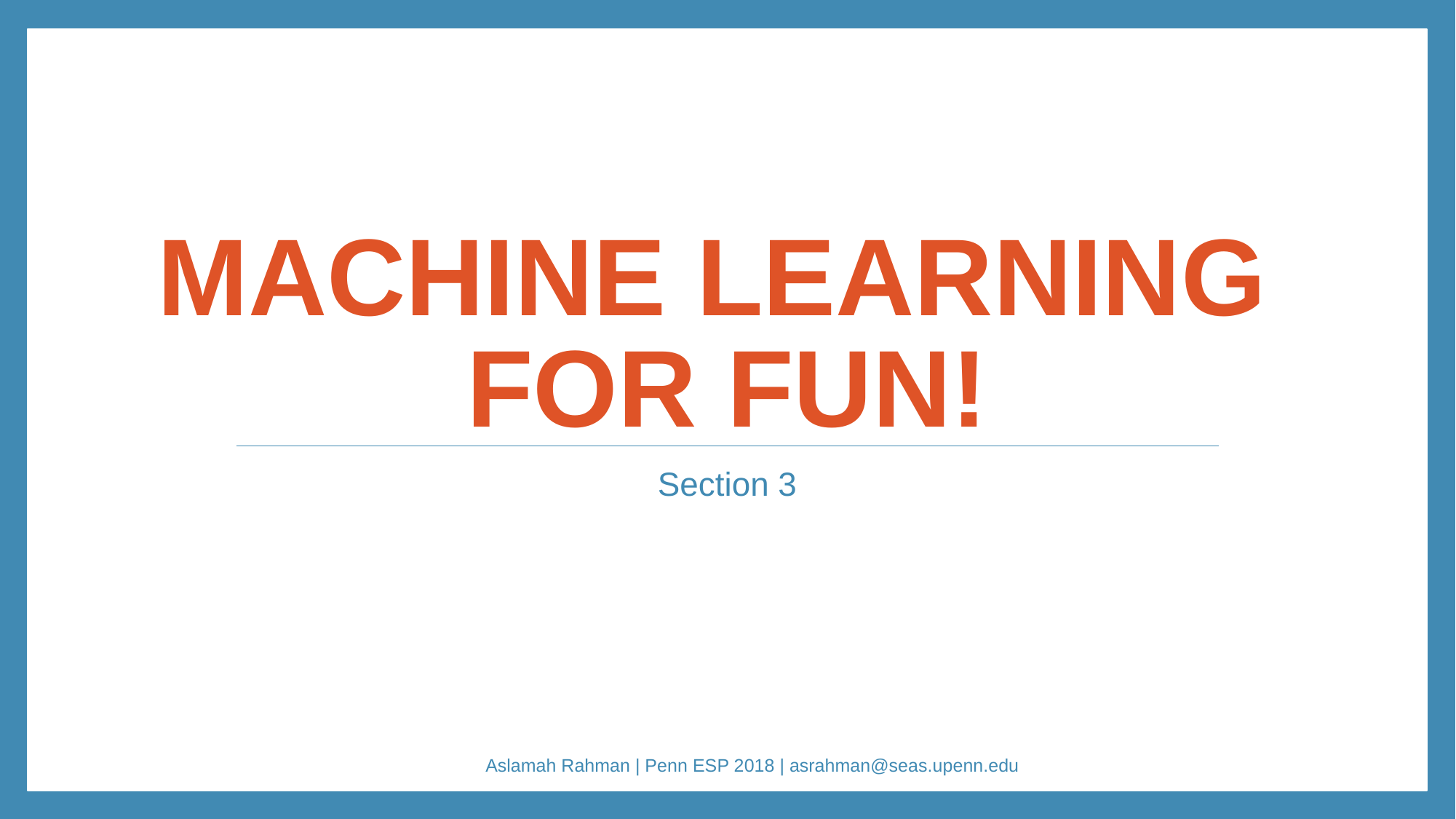

# Machine Learning For Fun!
Section 3
Aslamah Rahman | Penn ESP 2018 | asrahman@seas.upenn.edu